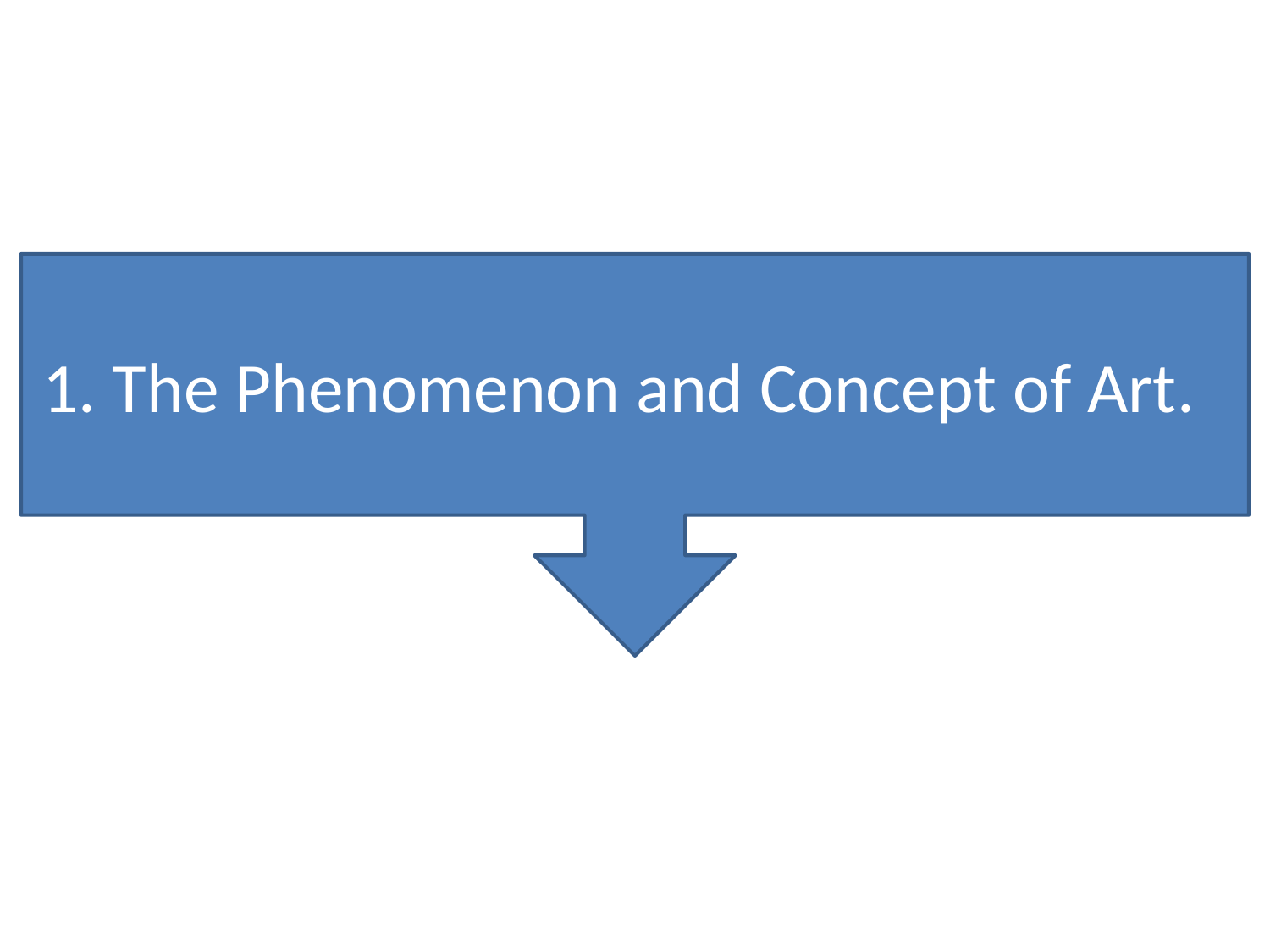

1. The Phenomenon and Concept of Art.